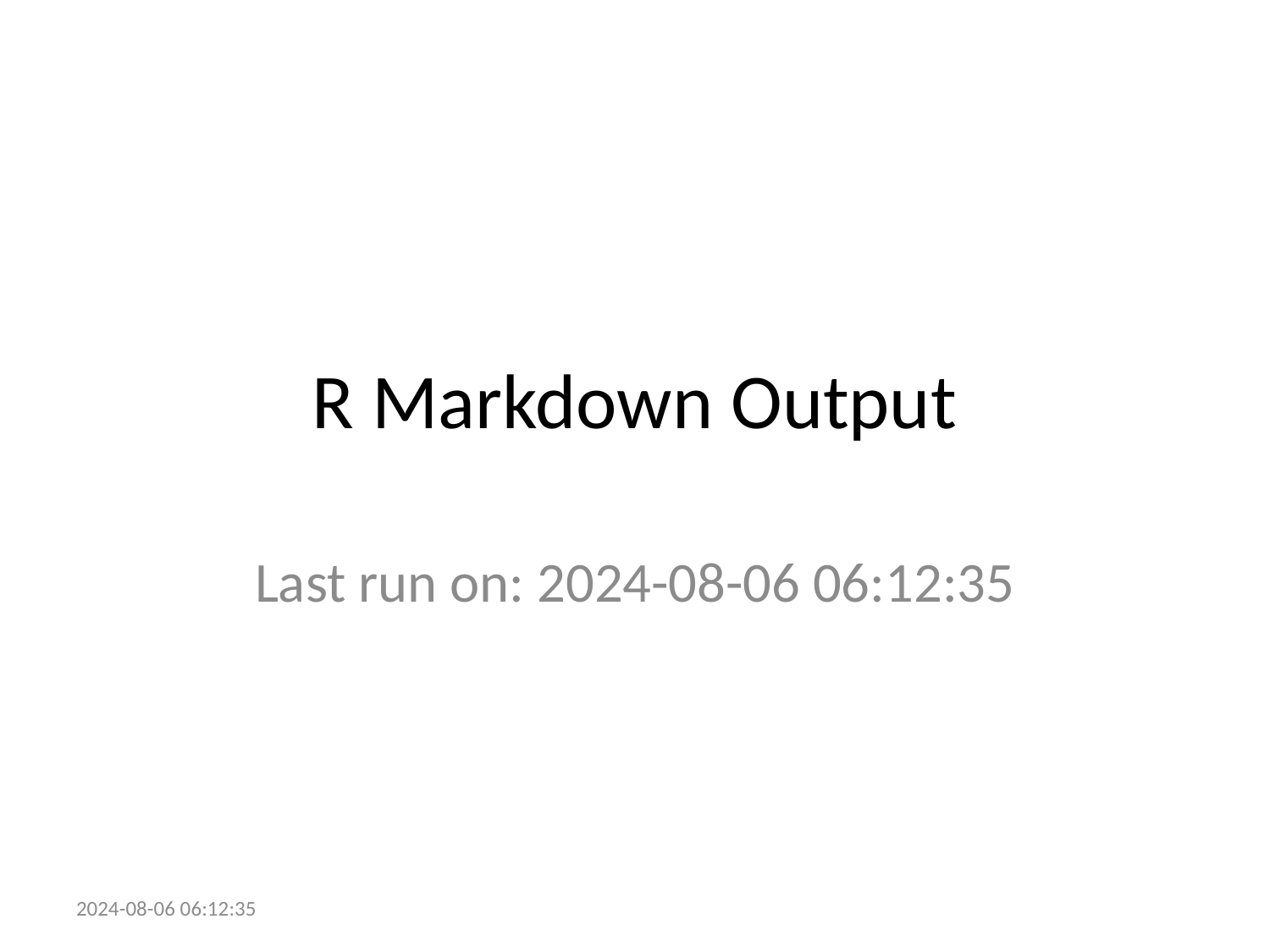

# R Markdown Output
Last run on: 2024-08-06 06:12:35
2024-08-06 06:12:35